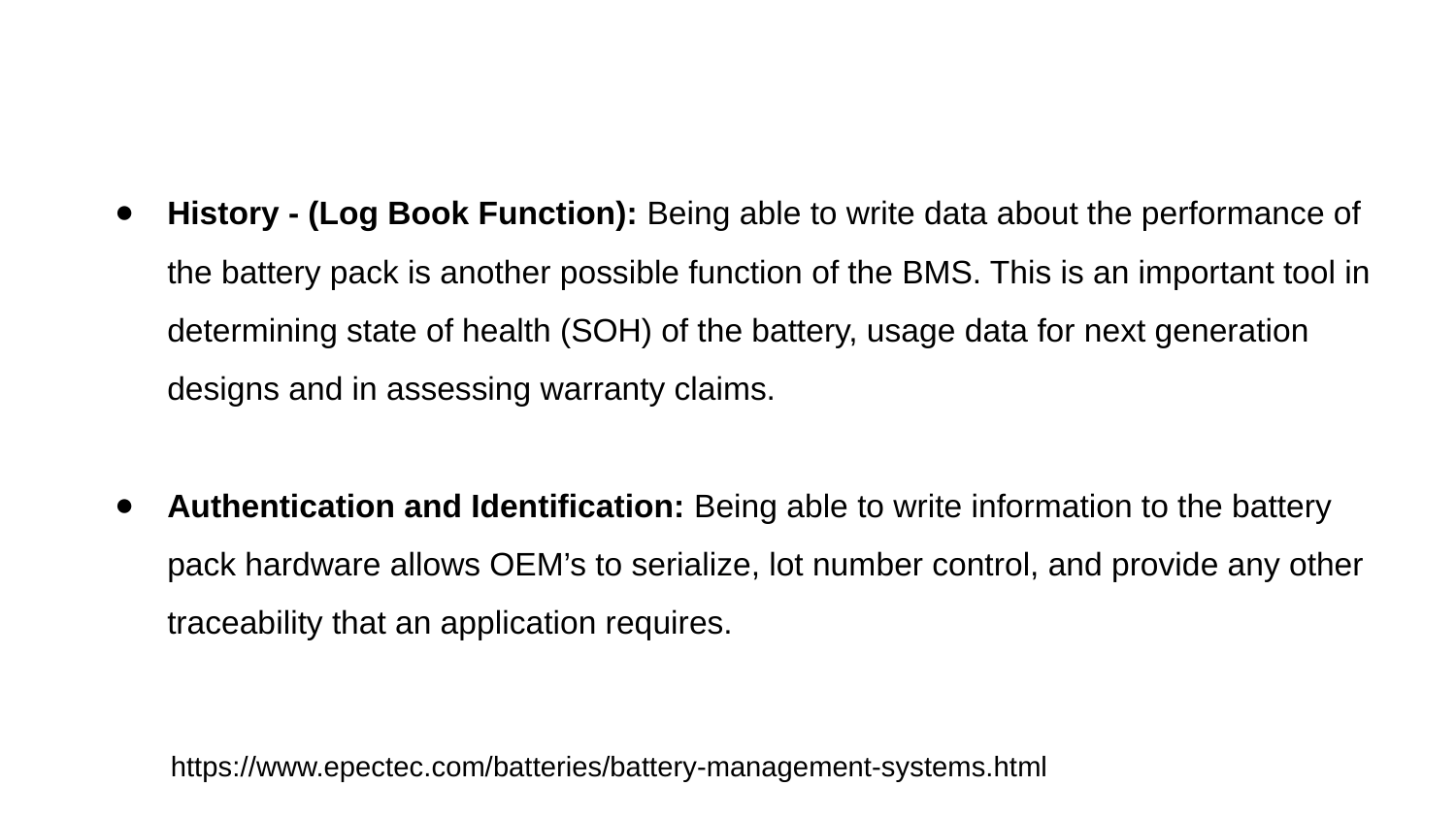

History - (Log Book Function): Being able to write data about the performance of the battery pack is another possible function of the BMS. This is an important tool in determining state of health (SOH) of the battery, usage data for next generation designs and in assessing warranty claims.
Authentication and Identification: Being able to write information to the battery pack hardware allows OEM’s to serialize, lot number control, and provide any other traceability that an application requires.

https://www.epectec.com/batteries/battery-management-systems.html